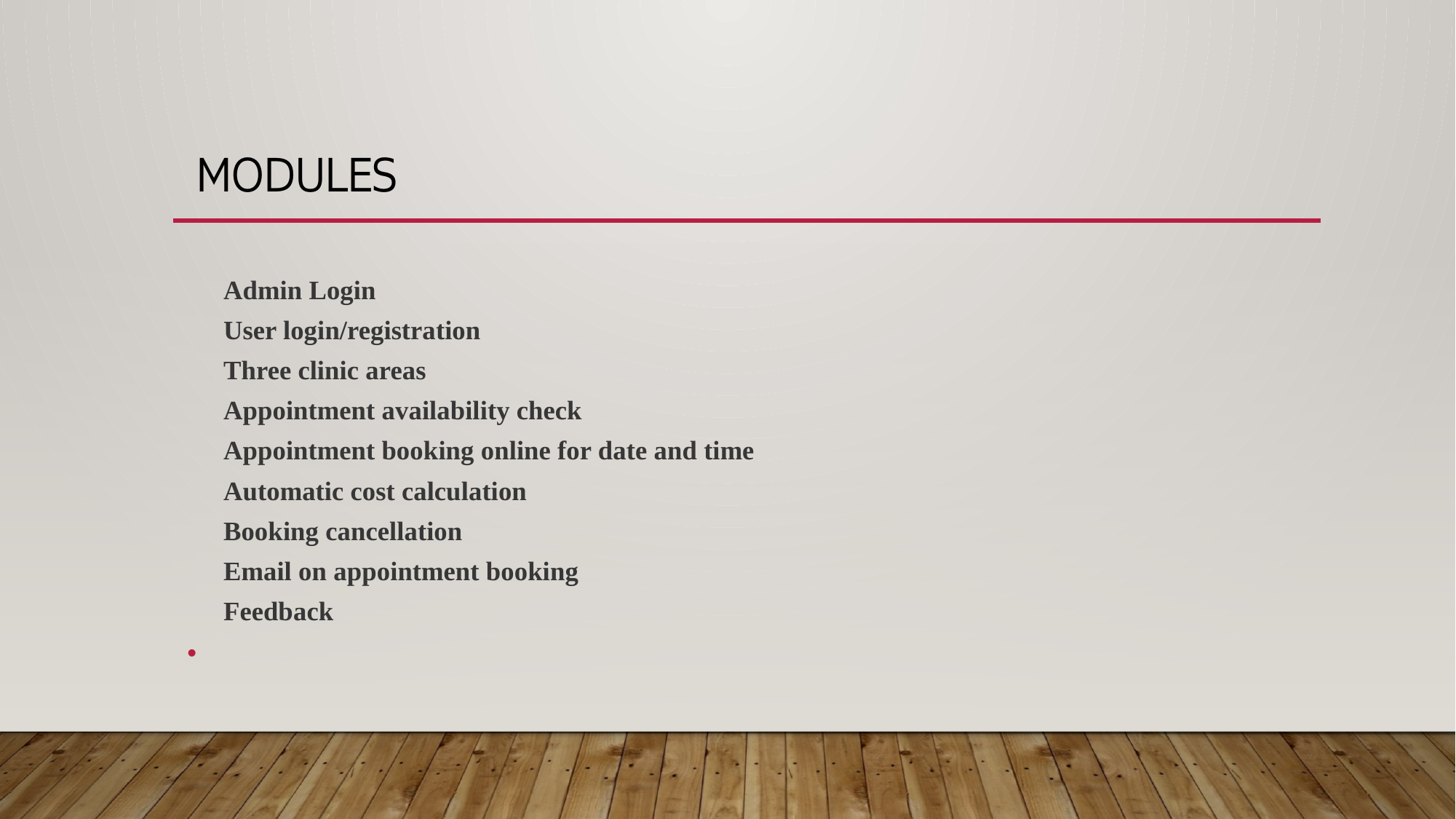

# modules
Admin Login
User login/registration
Three clinic areas
Appointment availability check
Appointment booking online for date and time
Automatic cost calculation
Booking cancellation
Email on appointment booking
Feedback